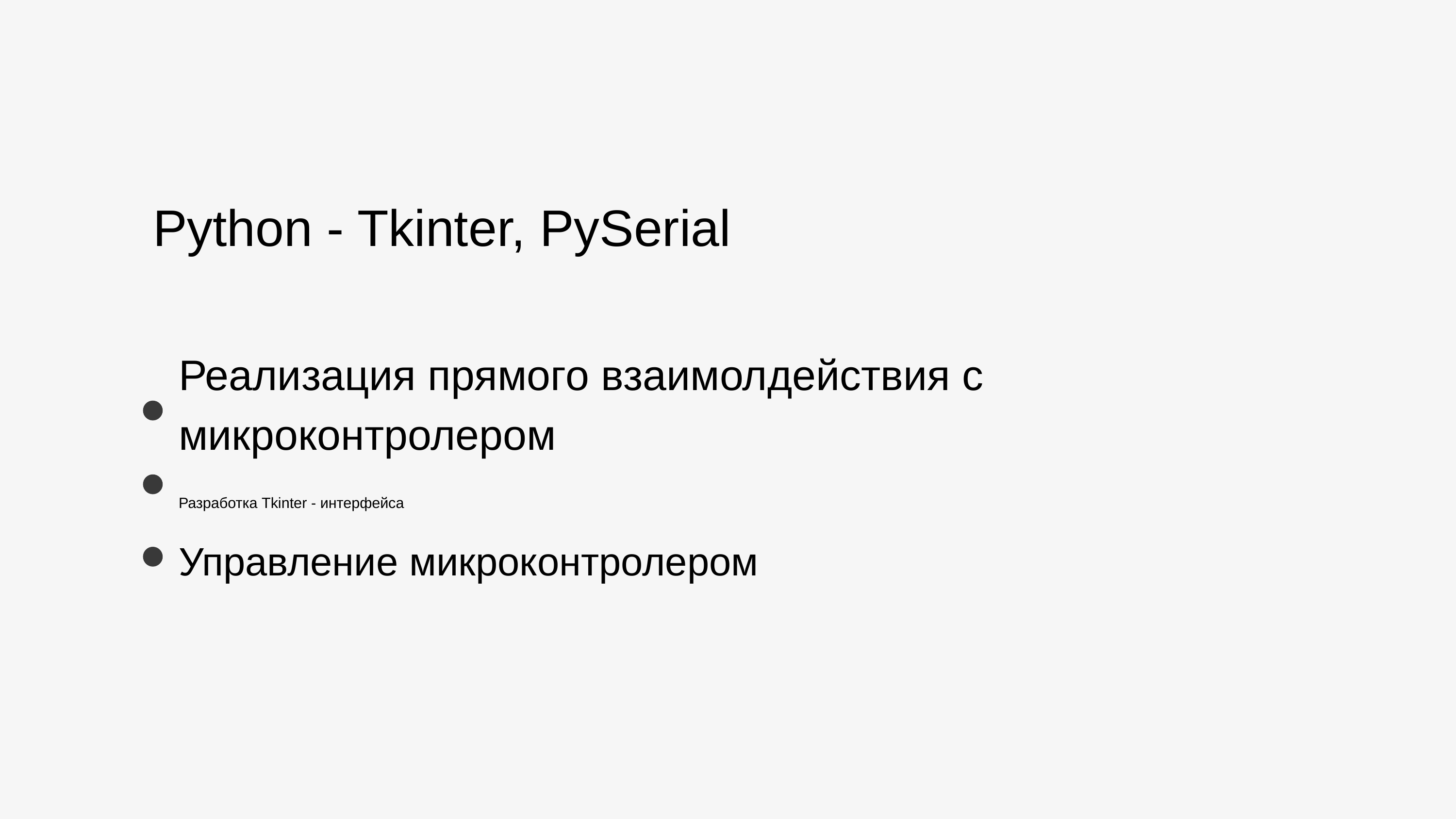

Python - Tkinter, PySerial
Реализация прямого взаимолдействия с микроконтролером

Разработка Tkinter - интерфейса

Управление микроконтролером